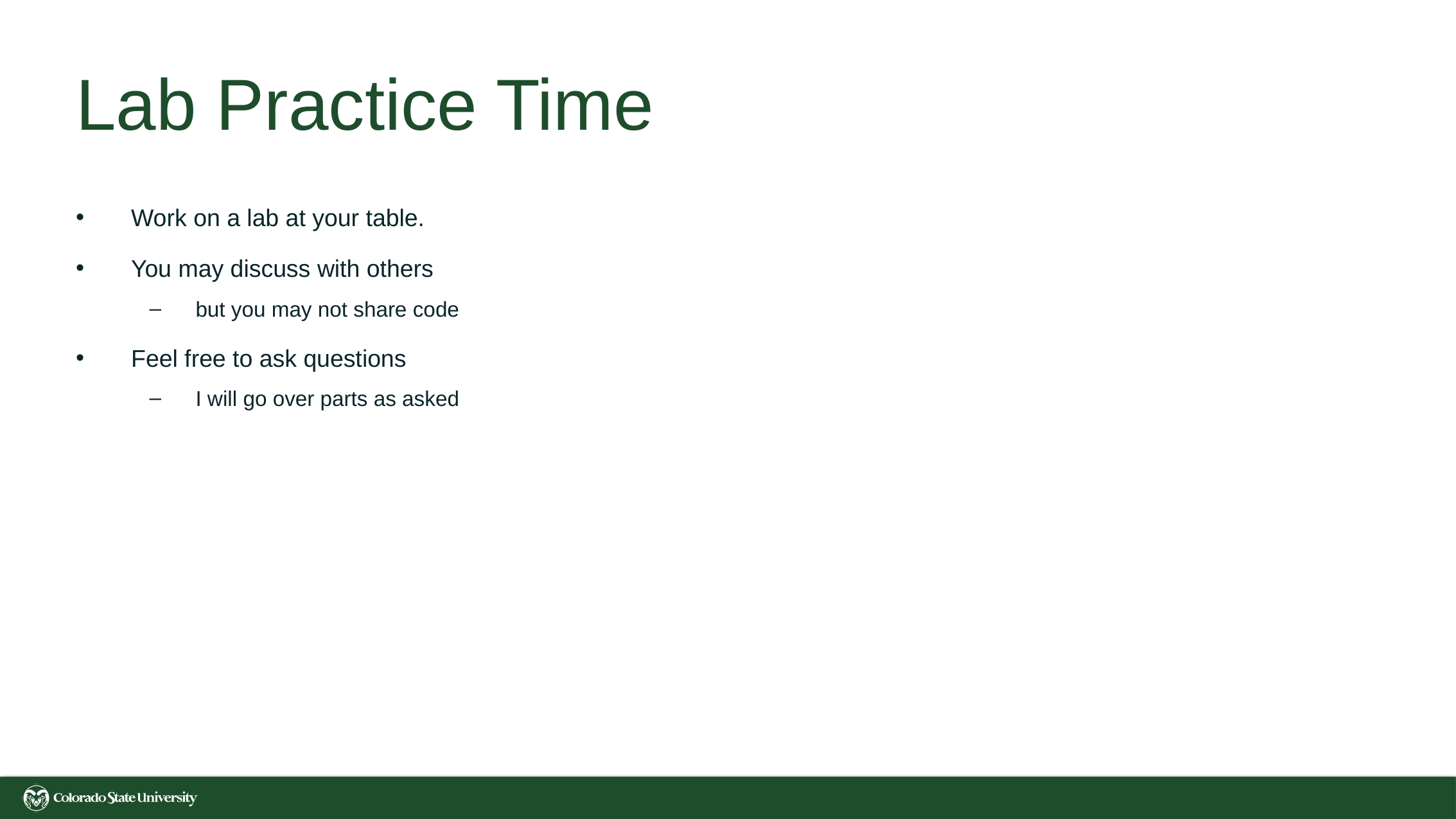

# Lab Practice Time
Work on a lab at your table.
You may discuss with others
but you may not share code
Feel free to ask questions
I will go over parts as asked